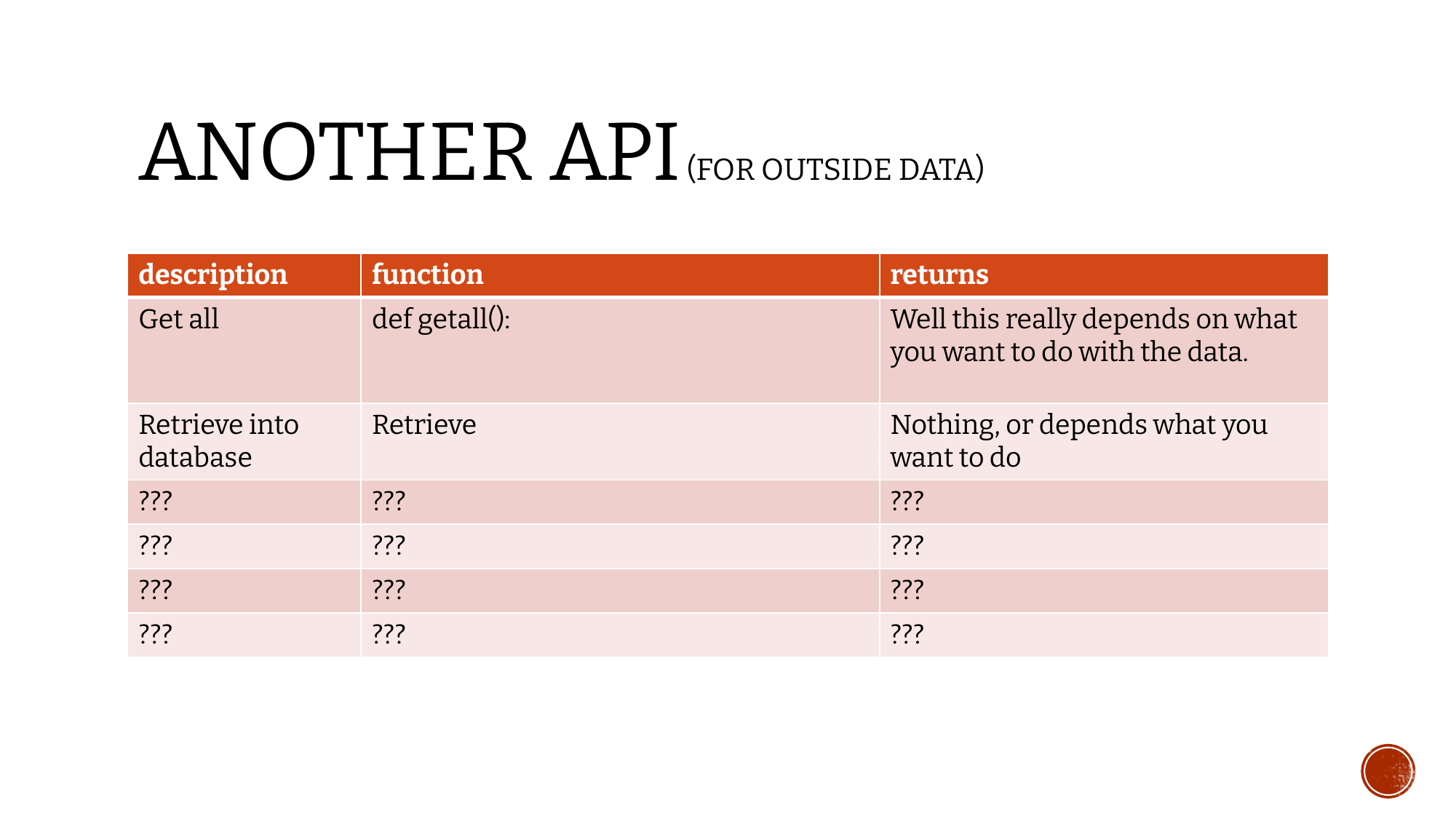

# Another API (for outside data)
| description | function | returns |
| --- | --- | --- |
| Get all | def getall(): | Well this really depends on what you want to do with the data. |
| Retrieve into database | Retrieve | Nothing, or depends what you want to do |
| ??? | ??? | ??? |
| ??? | ??? | ??? |
| ??? | ??? | ??? |
| ??? | ??? | ??? |